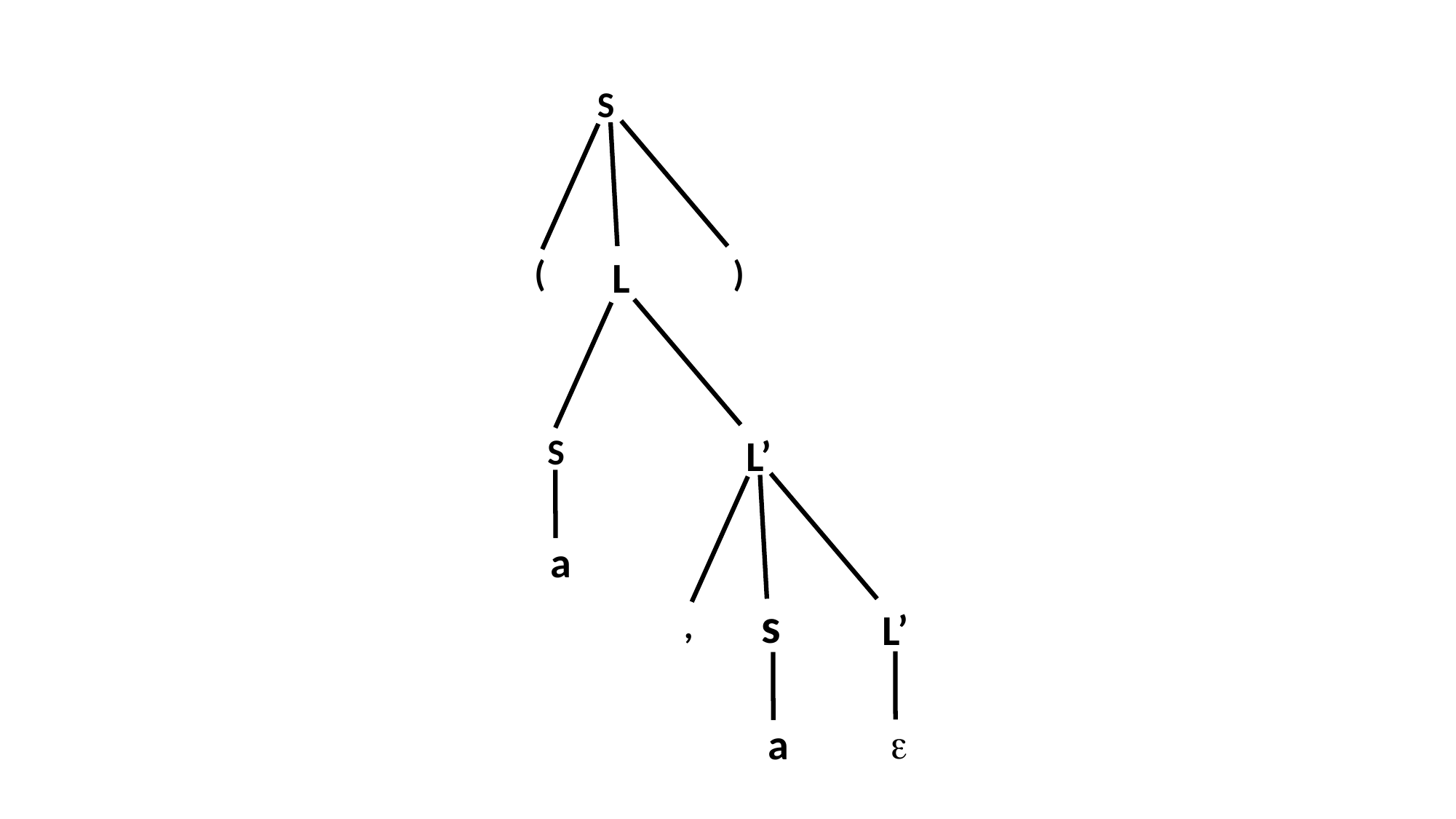

S
(
)
L
S
L’
a
s
,
L’
ε
a